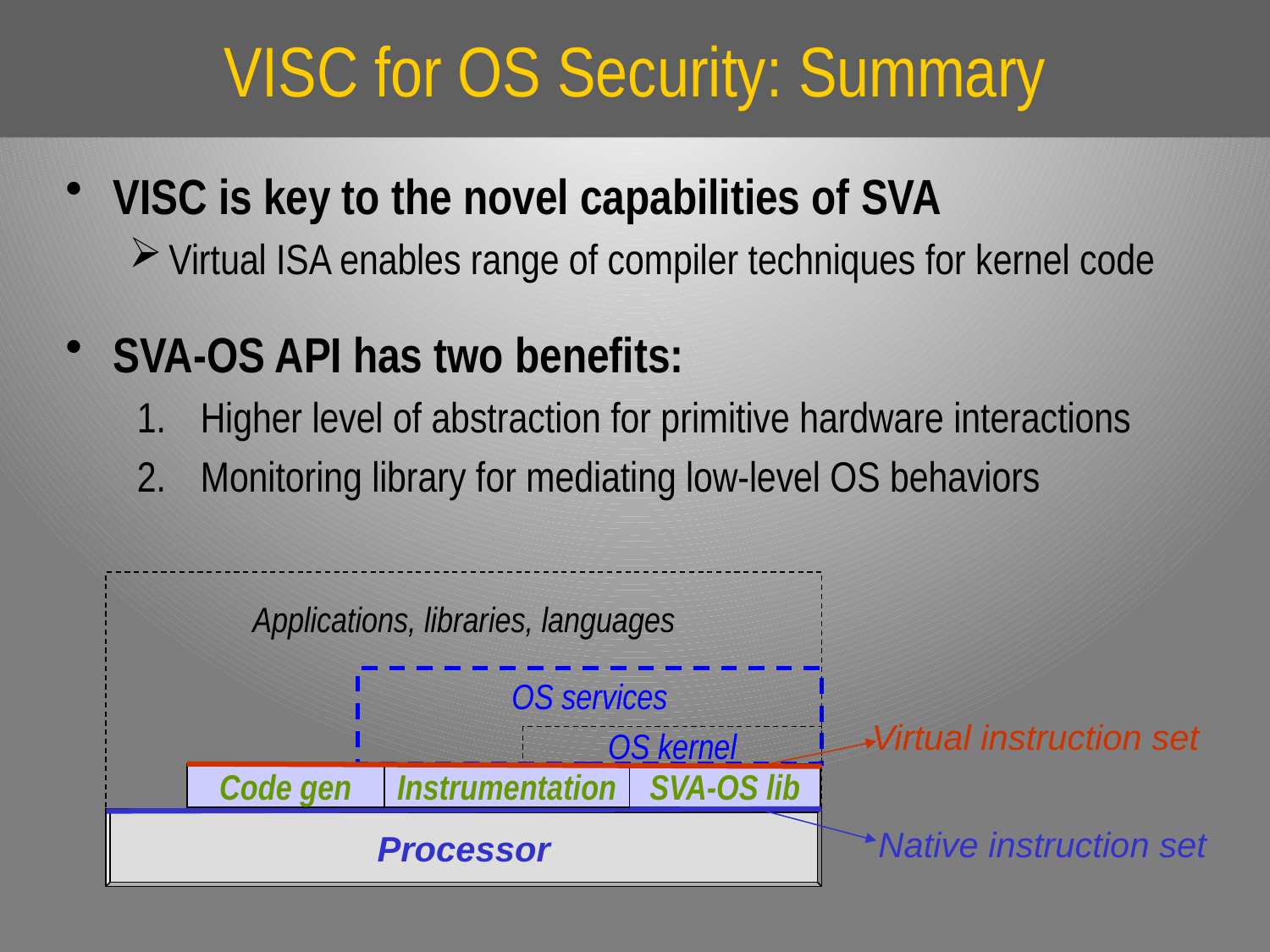

# VISC for OS Security: Summary
VISC is key to the novel capabilities of SVA
Virtual ISA enables range of compiler techniques for kernel code
SVA-OS API has two benefits:
Higher level of abstraction for primitive hardware interactions
Monitoring library for mediating low-level OS behaviors

Applications, libraries, languages
OS services
Virtual instruction set
OS kernel

Code gen
Instrumentation
SVA-OS lib

Processor

Native instruction set